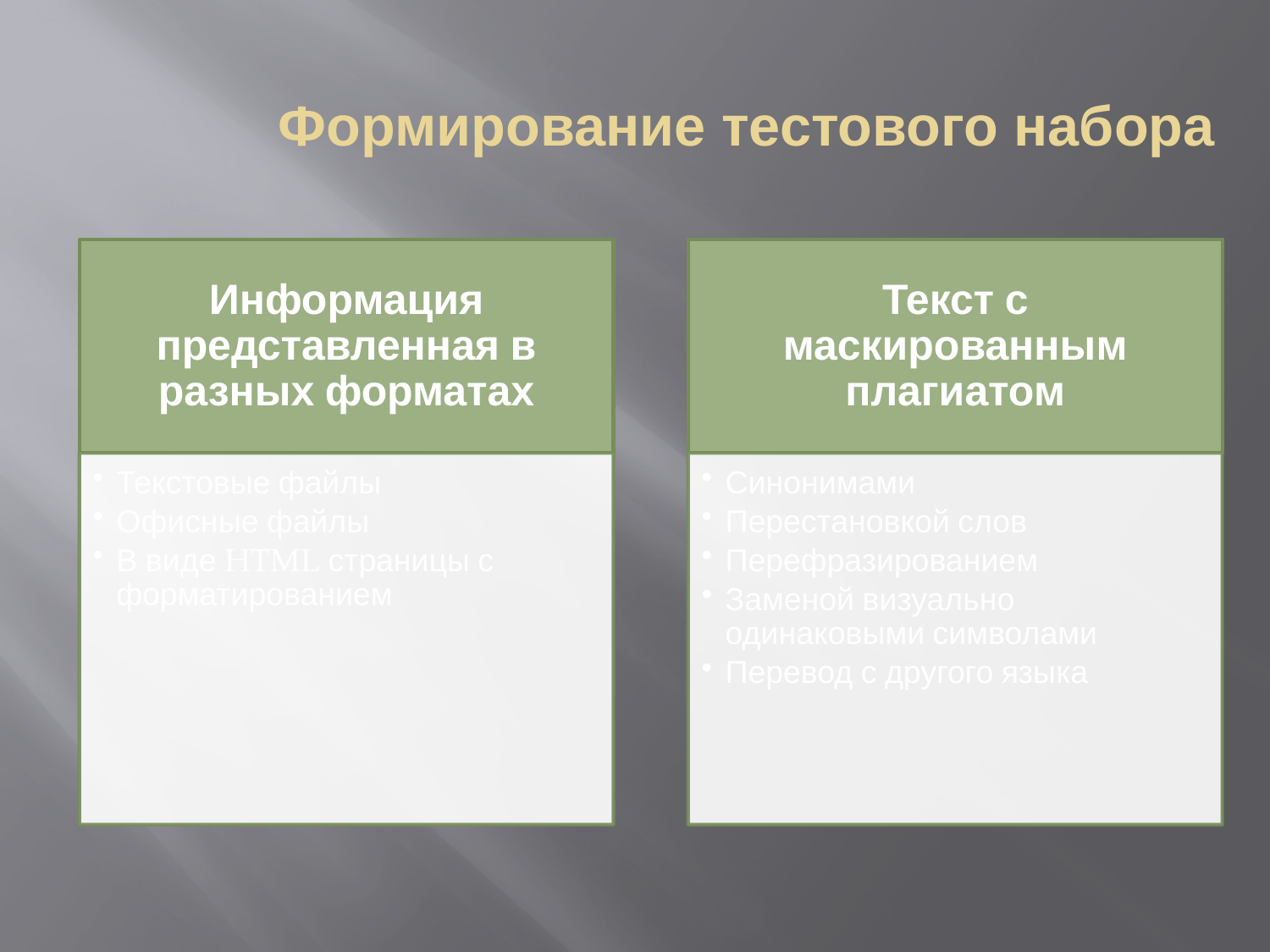

Формирование тестового набора
Информация представленная в разных форматах
Текстовые файлы
Офисные файлы
В виде HTML страницы с форматированием
Текст с маскированным плагиатом
Синонимами
Перестановкой слов
Перефразированием
Заменой визуально одинаковыми символами
Перевод с другого языка